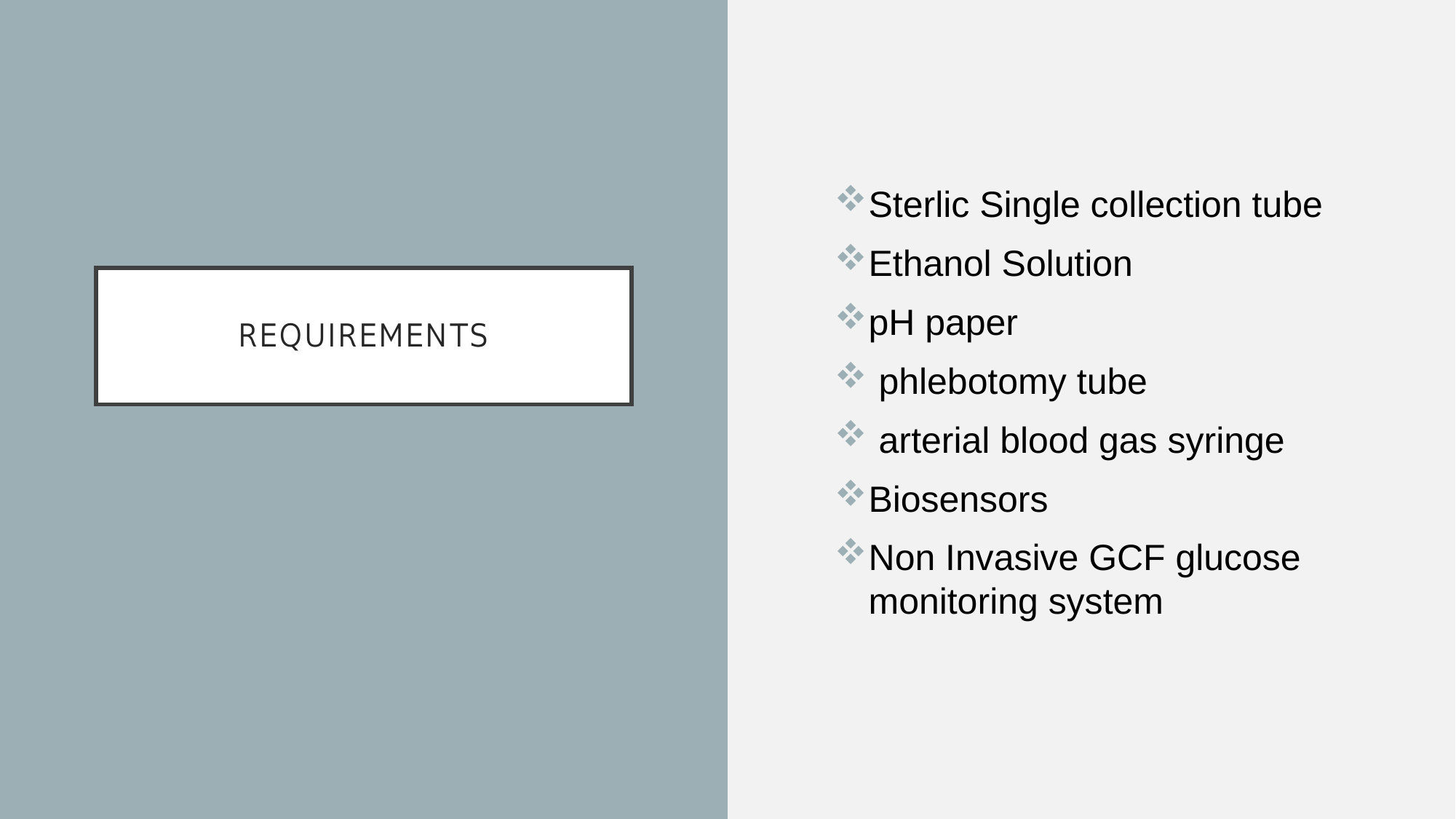

Sterlic Single collection tube
Ethanol Solution
pH paper
 phlebotomy tube
 arterial blood gas syringe
Biosensors
Non Invasive GCF glucose monitoring system
# requirements